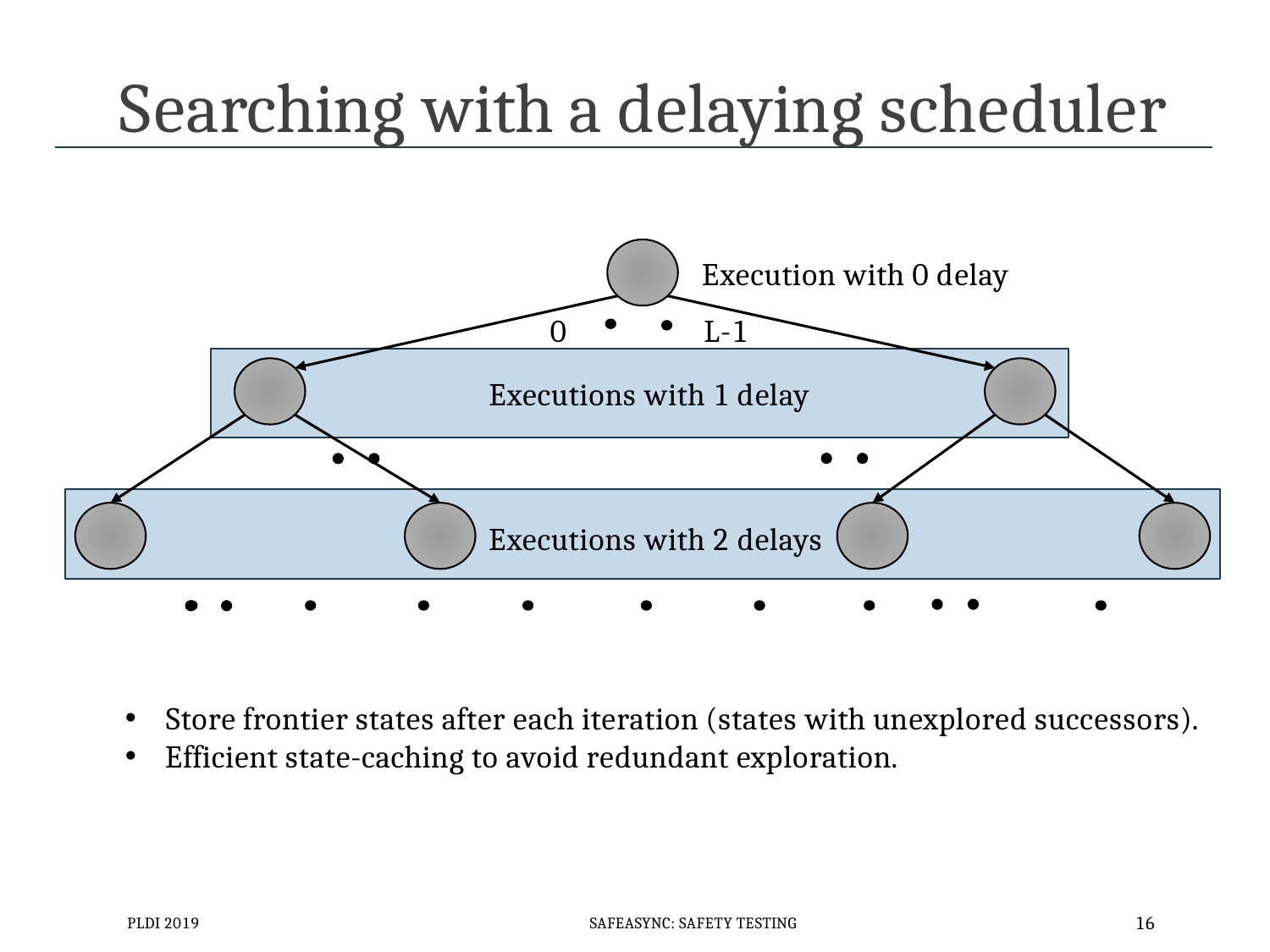

# Searching with a delaying scheduler

Execution with 0 delay
0
L-1

Executions with 1 delay

Executions with 2 delays

Store frontier states after each iteration (states with unexplored successors).
Efficient state-caching to avoid redundant exploration.
PLDI 2019
SafeAsync: Safety Testing
16